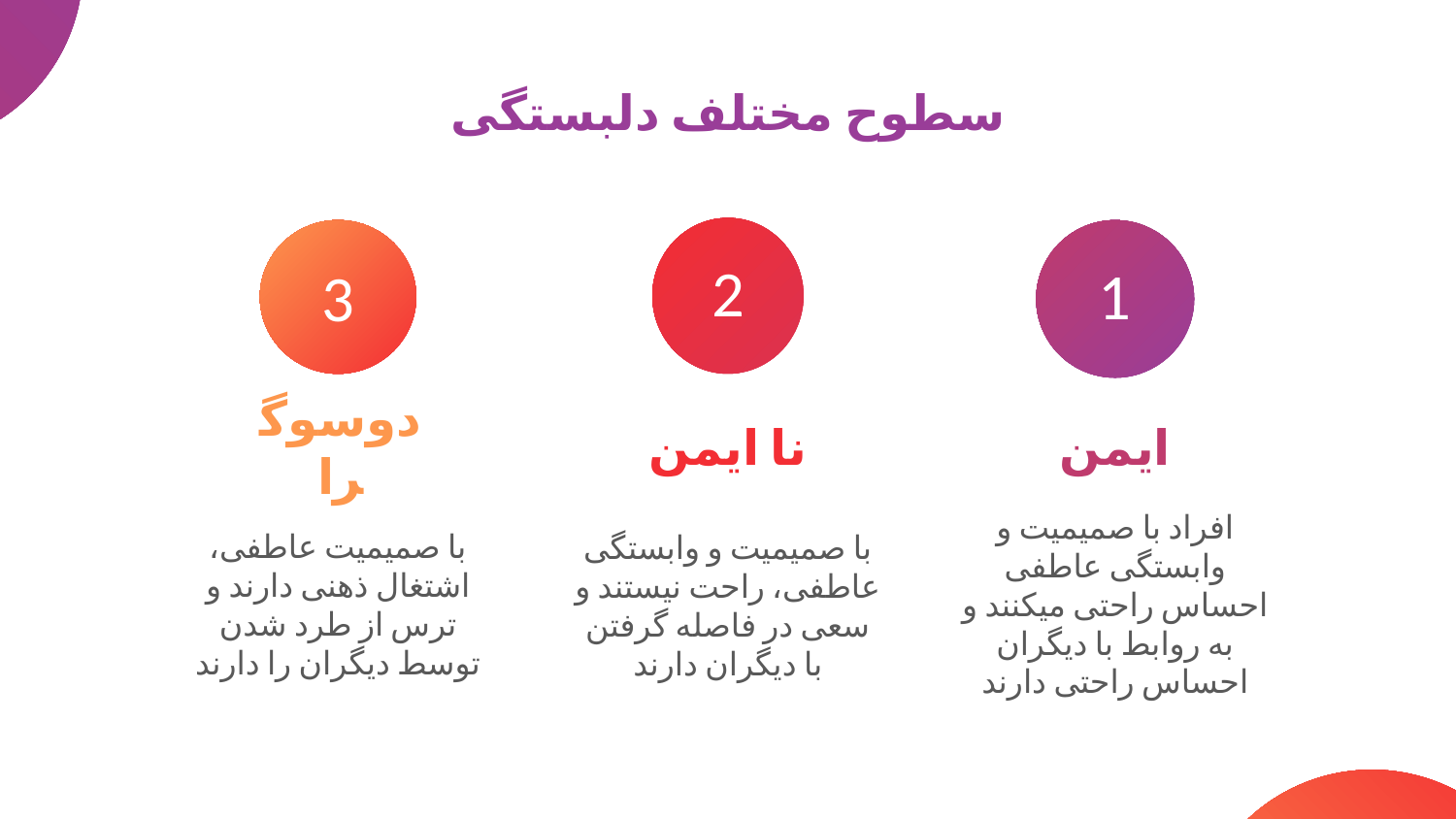

# سطوح مختلف دلبستگی

2
1
3
دوسوگرا
نا ایمن
ایمن
با صمیمیت عاطفی، اشتغال ذهنی دارند و ترس از طرد شدن توسط دیگران را دارند
افراد با صمیمیت و وابستگی عاطفی احساس راحتی می­کنند و به روابط با دیگران احساس راحتی دارند
با صمیمیت و وابستگی عاطفی، راحت نیستند و سعی در فاصله گرفتن با دیگران دارند